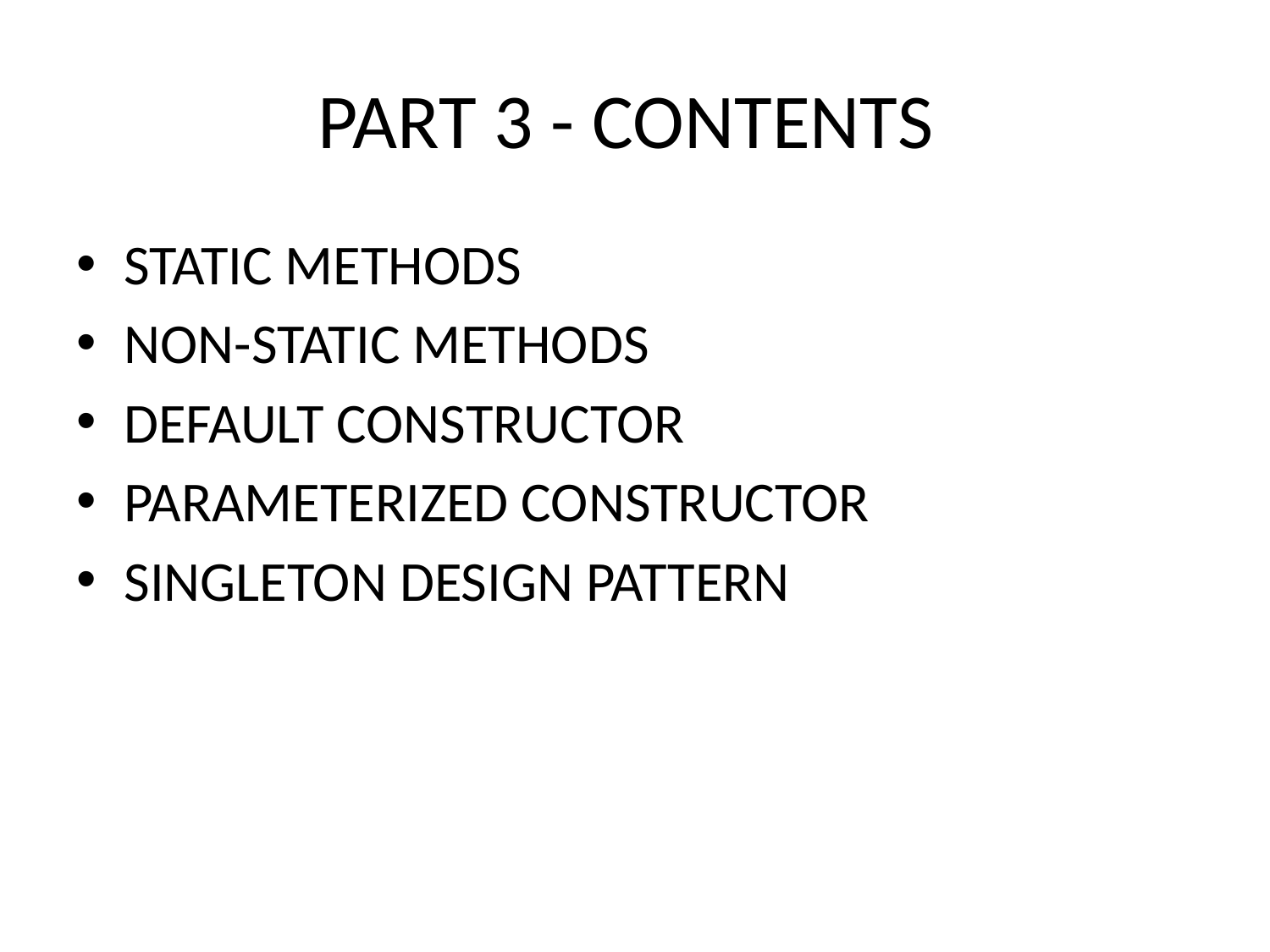

# PART 3 - CONTENTS
STATIC METHODS
NON-STATIC METHODS
DEFAULT CONSTRUCTOR
PARAMETERIZED CONSTRUCTOR
SINGLETON DESIGN PATTERN